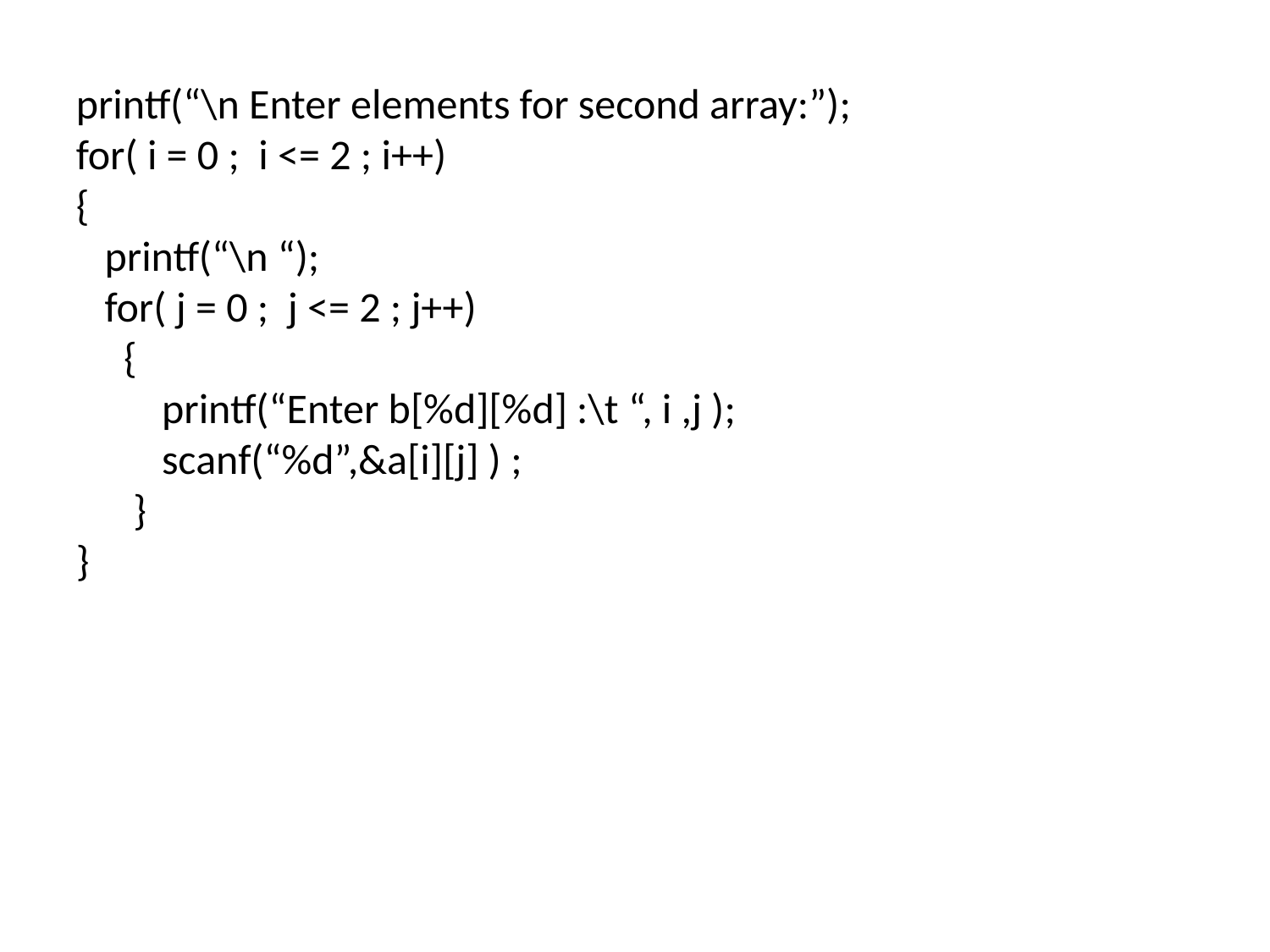

printf(“\n Enter elements for second array:”);
for( i = 0 ;  i <= 2 ; i++)
{
   printf(“\n “);
   for( j = 0 ;  j <= 2 ; j++)
     {
         printf(“Enter b[%d][%d] :\t “, i ,j );
         scanf(“%d”,&a[i][j] ) ;
      }
}